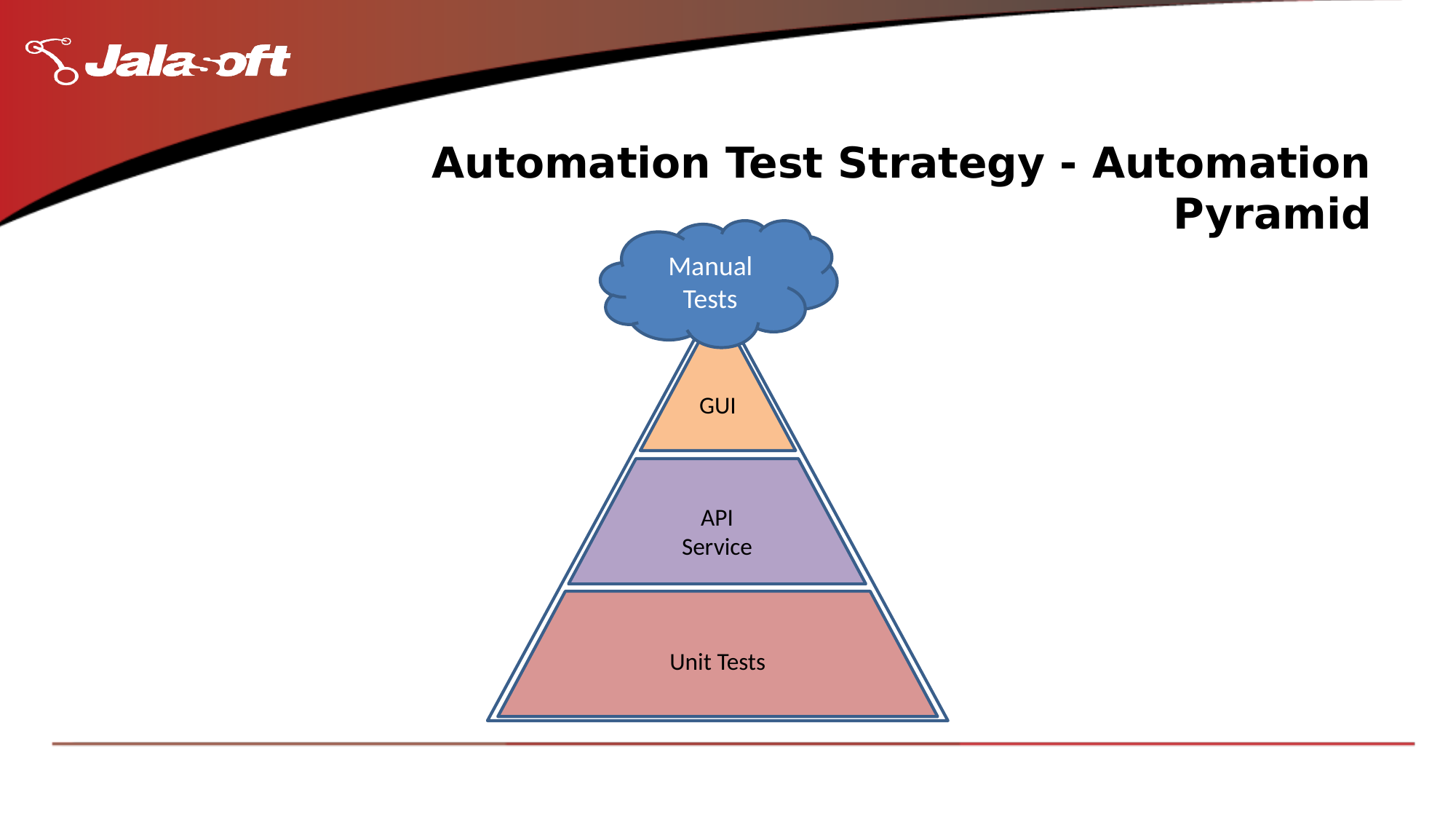

# Automation Test Strategy - Automation Pyramid
Manual Tests

GUI
API
Service
Unit Tests